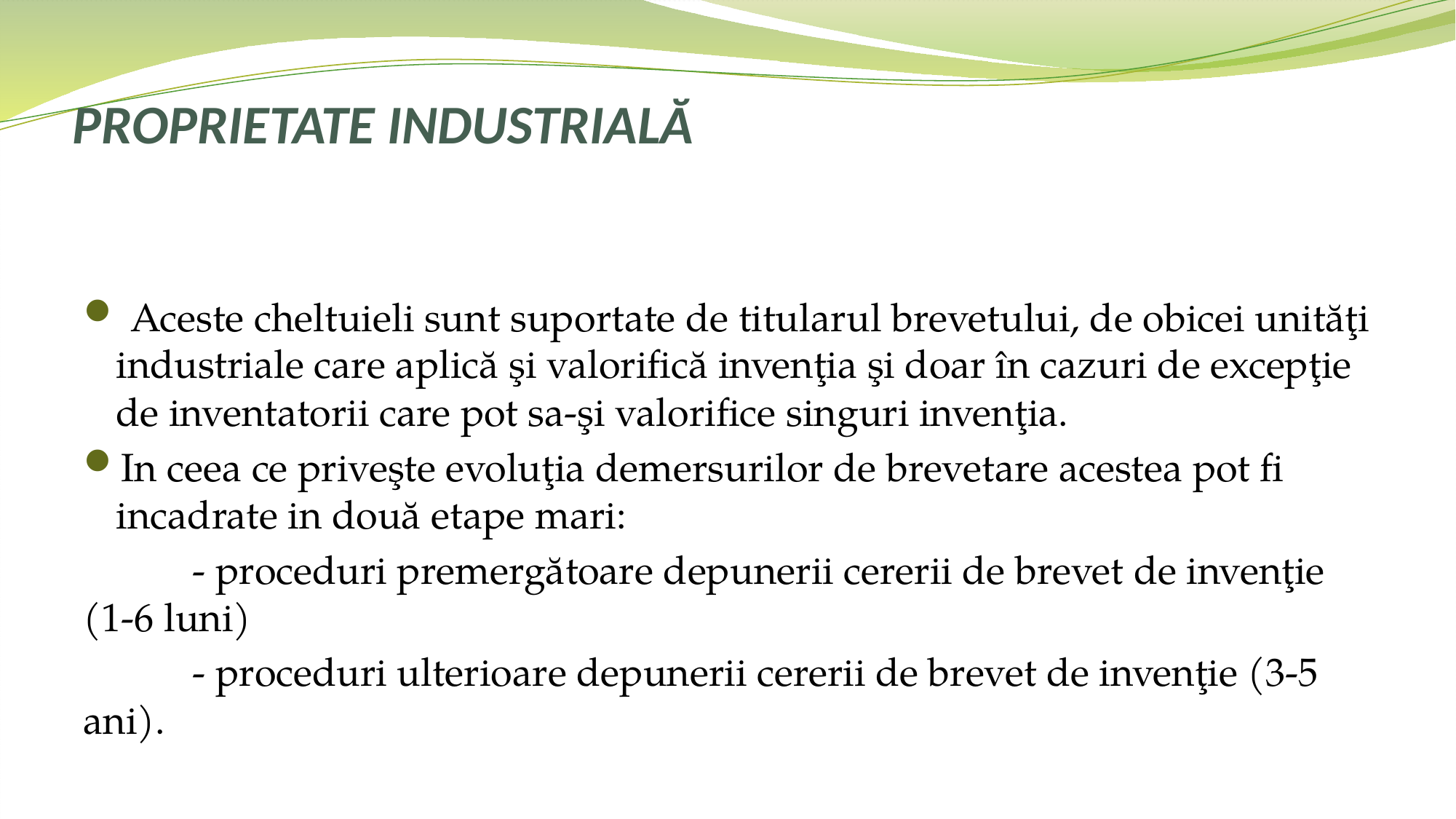

# PROPRIETATE INDUSTRIALĂ

 Aceste cheltuieli sunt suportate de titularul brevetului, de obicei unităţi industriale care aplică şi valorifică invenţia şi doar în cazuri de excepţie de inventatorii care pot sa-şi valorifice singuri invenţia.
In ceea ce priveşte evoluţia demersurilor de brevetare acestea pot fi incadrate in două etape mari:
	- proceduri premergătoare depunerii cererii de brevet de invenţie (1-6 luni)
	- proceduri ulterioare depunerii cererii de brevet de invenţie (3-5 ani).